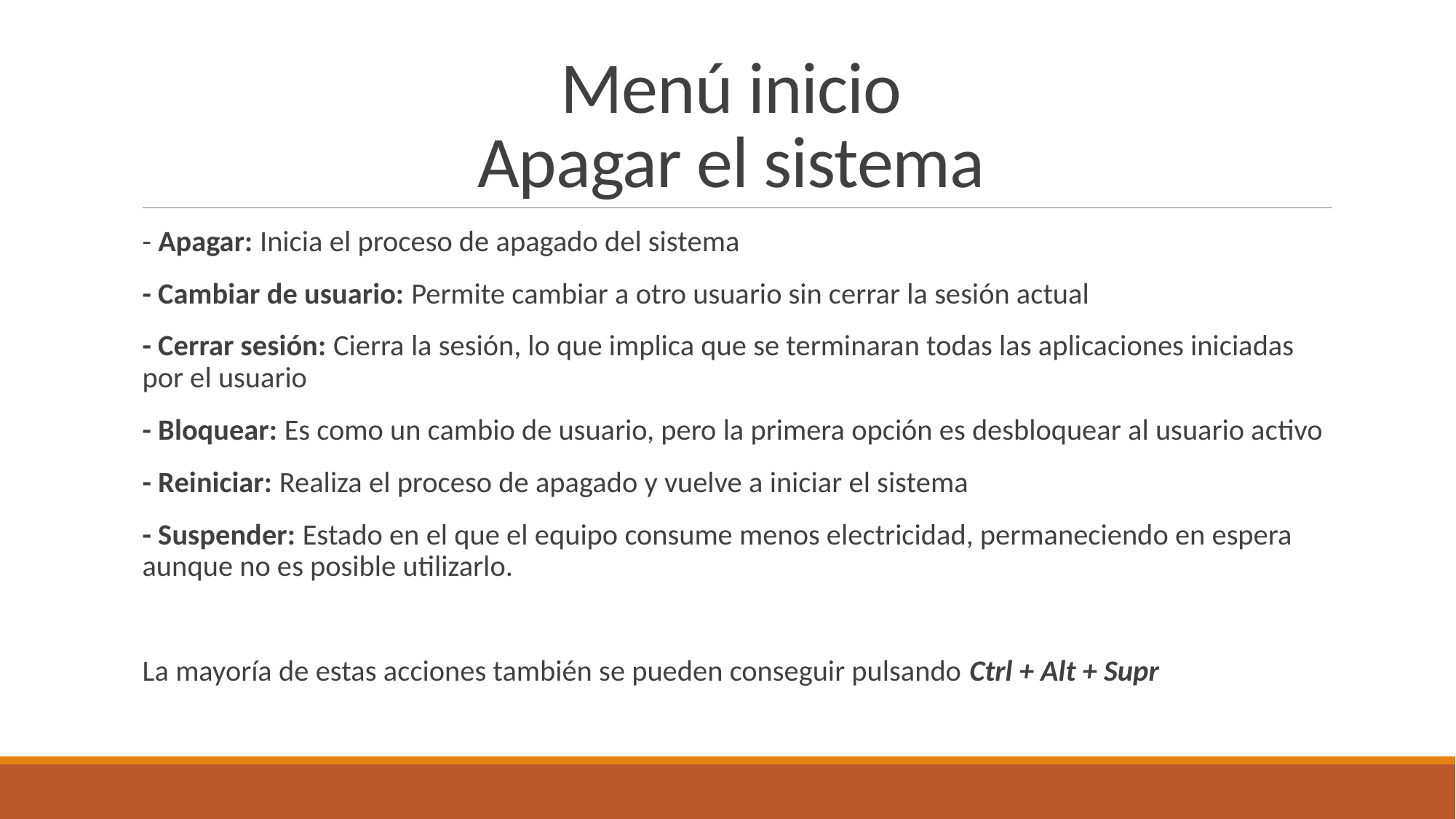

# Menú inicio Apagar el sistema
- Apagar: Inicia el proceso de apagado del sistema
- Cambiar de usuario: Permite cambiar a otro usuario sin cerrar la sesión actual
- Cerrar sesión: Cierra la sesión, lo que implica que se terminaran todas las aplicaciones iniciadas por el usuario
- Bloquear: Es como un cambio de usuario, pero la primera opción es desbloquear al usuario activo
- Reiniciar: Realiza el proceso de apagado y vuelve a iniciar el sistema
- Suspender: Estado en el que el equipo consume menos electricidad, permaneciendo en espera aunque no es posible utilizarlo.

La mayoría de estas acciones también se pueden conseguir pulsando Ctrl + Alt + Supr